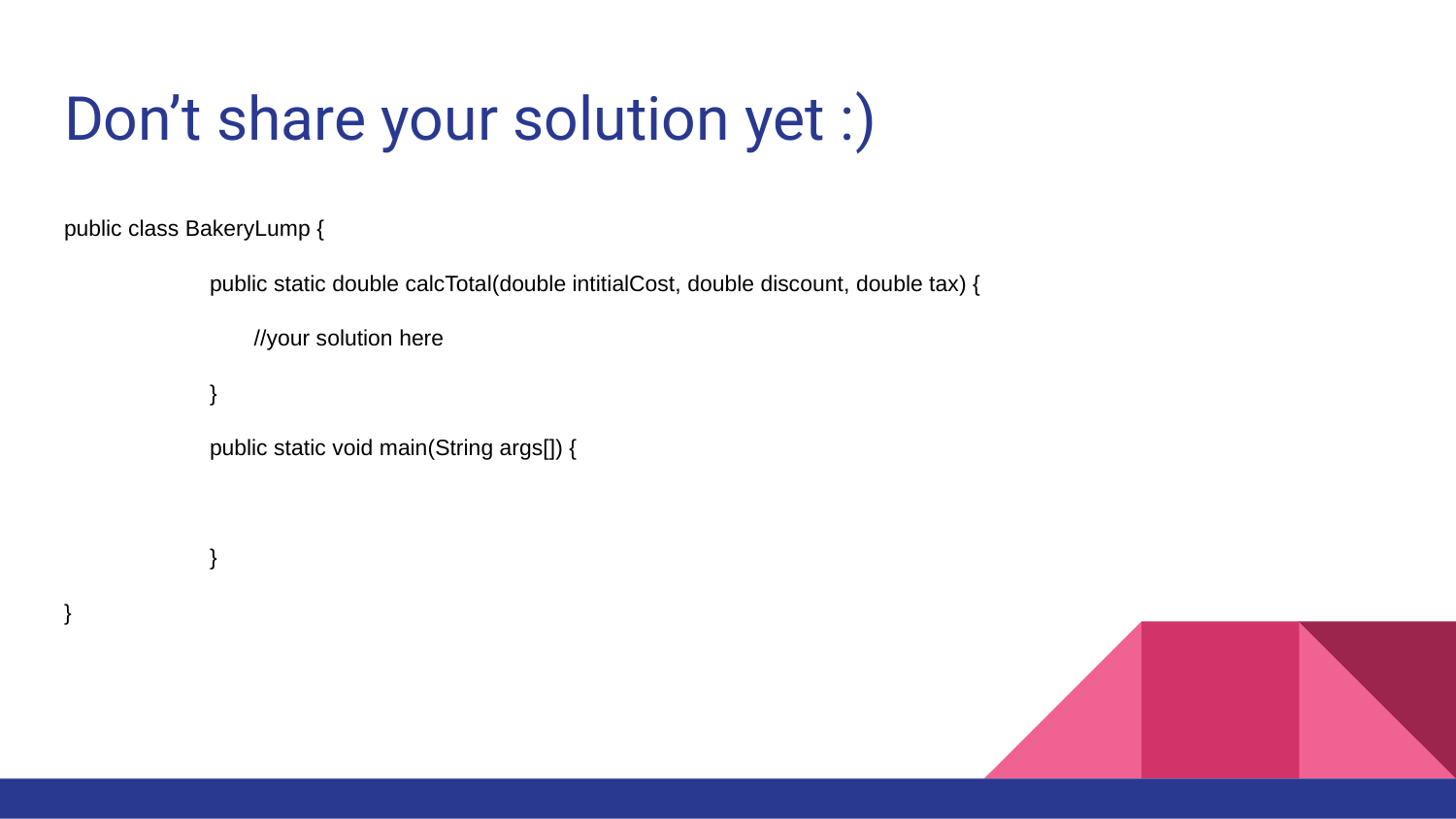

# Don’t share your solution yet :)
public class BakeryLump {
	public static double calcTotal(double intitialCost, double discount, double tax) {
    	       //your solution here
	}
	public static void main(String args[]) {

	}
}